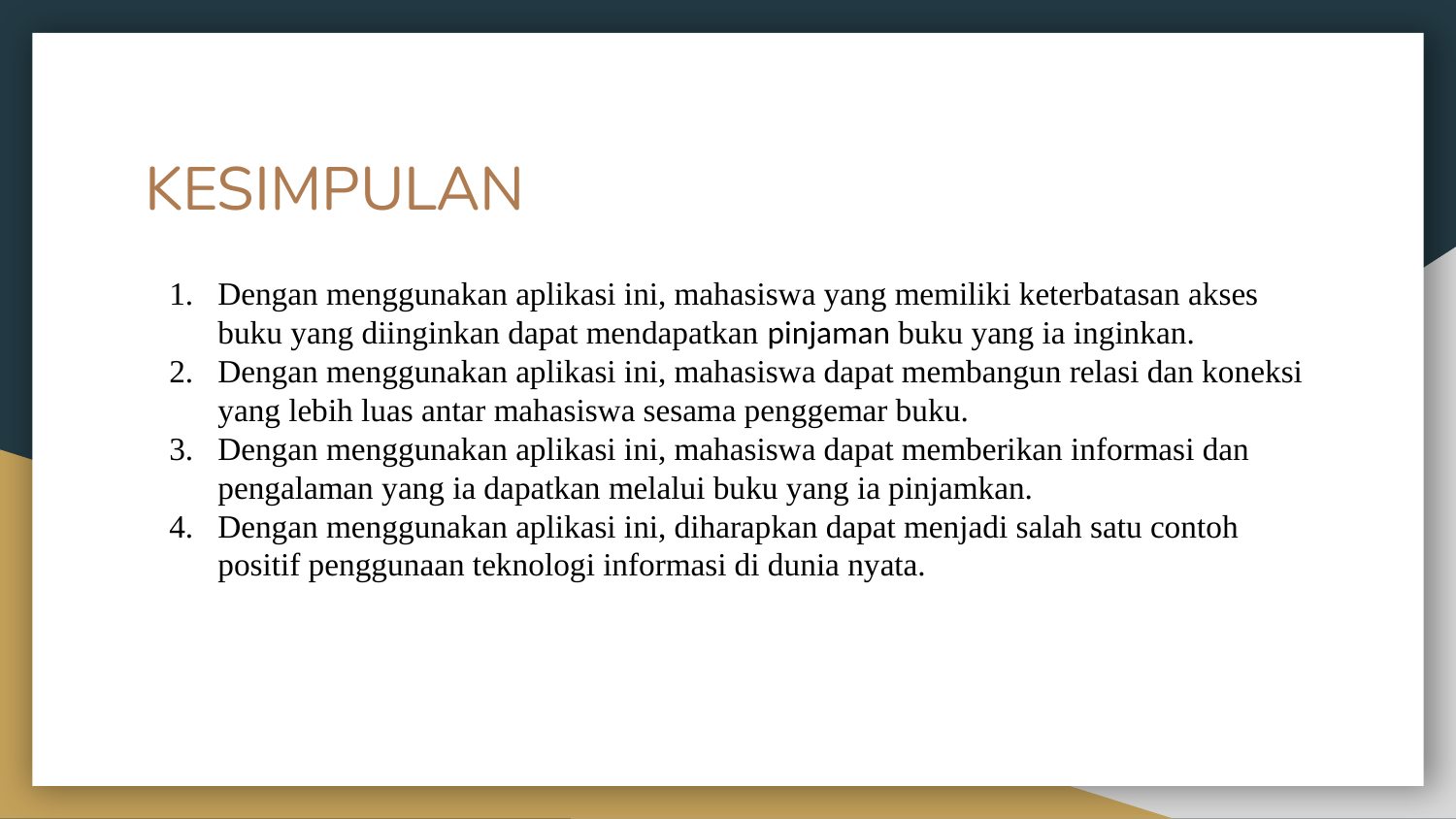

# KESIMPULAN
Dengan menggunakan aplikasi ini, mahasiswa yang memiliki keterbatasan akses buku yang diinginkan dapat mendapatkan pinjaman buku yang ia inginkan.
Dengan menggunakan aplikasi ini, mahasiswa dapat membangun relasi dan koneksi yang lebih luas antar mahasiswa sesama penggemar buku.
Dengan menggunakan aplikasi ini, mahasiswa dapat memberikan informasi dan pengalaman yang ia dapatkan melalui buku yang ia pinjamkan.
Dengan menggunakan aplikasi ini, diharapkan dapat menjadi salah satu contoh positif penggunaan teknologi informasi di dunia nyata.